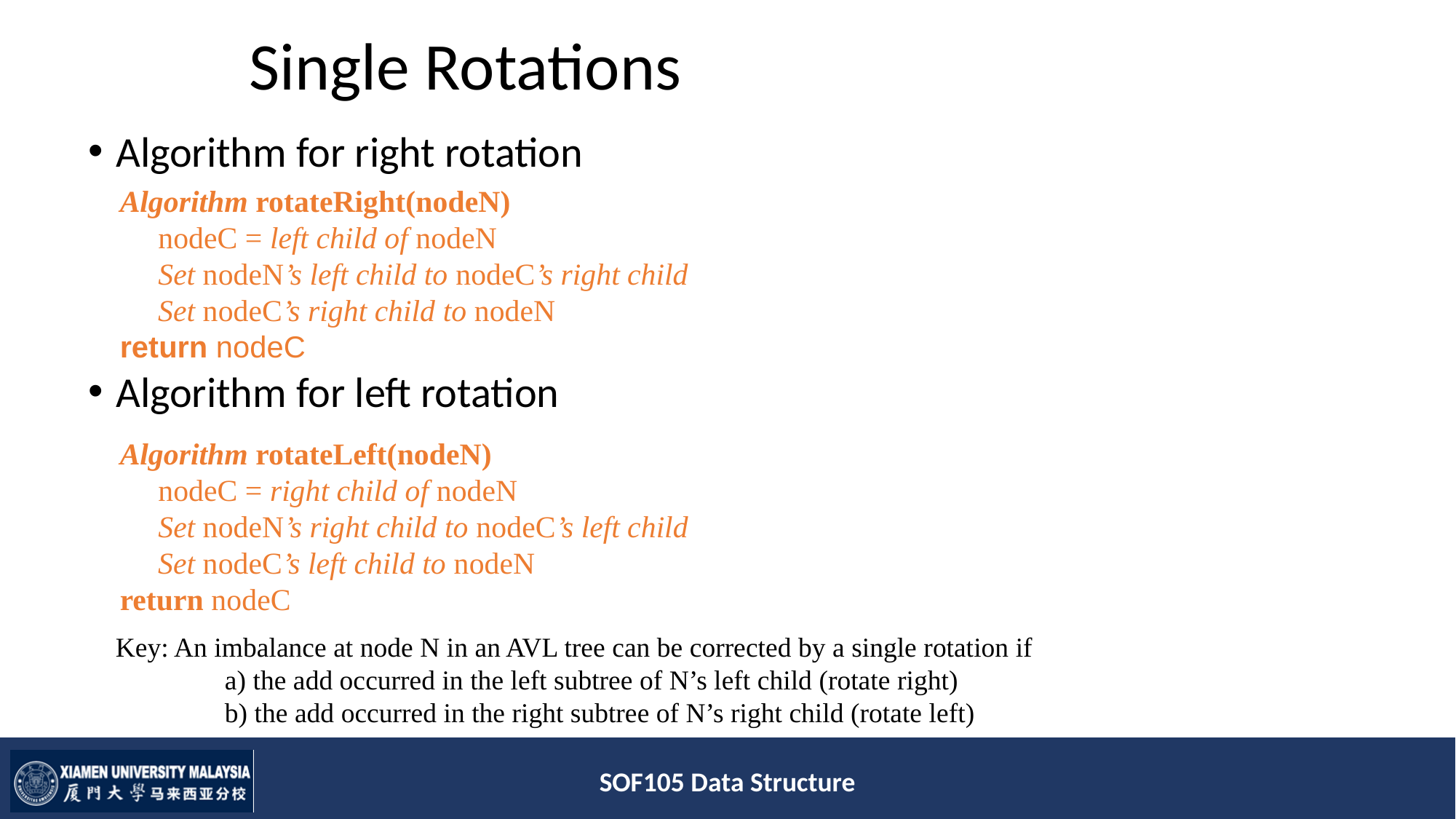

# Single Rotations
Algorithm for right rotation

Algorithm for left rotation
Algorithm rotateRight(nodeN)
     nodeC = left child of nodeN
     Set nodeN’s left child to nodeC’s right child
     Set nodeC’s right child to nodeN
return nodeC
Algorithm rotateLeft(nodeN)
     nodeC = right child of nodeN
     Set nodeN’s right child to nodeC’s left child
     Set nodeC’s left child to nodeN
return nodeC

Key: An imbalance at node N in an AVL tree can be corrected by a single rotation if
	a) the add occurred in the left subtree of N’s left child (rotate right)
	b) the add occurred in the right subtree of N’s right child (rotate left)
SOF105 Data Structure